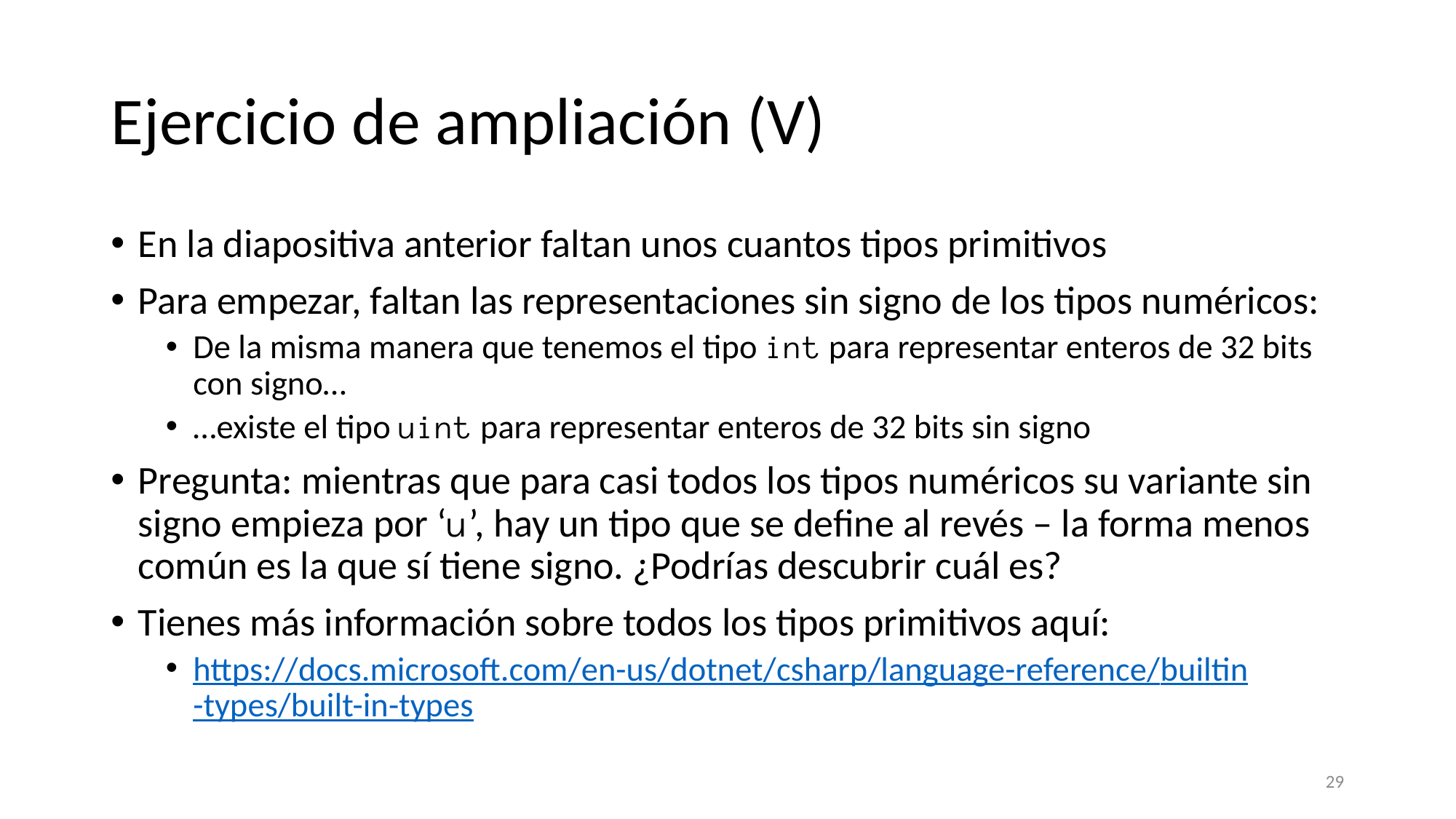

# Ejercicio de ampliación (V)
En la diapositiva anterior faltan unos cuantos tipos primitivos
Para empezar, faltan las representaciones sin signo de los tipos numéricos:
De la misma manera que tenemos el tipo int para representar enteros de 32 bits con signo…
…existe el tipo uint para representar enteros de 32 bits sin signo
Pregunta: mientras que para casi todos los tipos numéricos su variante sin signo empieza por ‘u’, hay un tipo que se define al revés – la forma menos común es la que sí tiene signo. ¿Podrías descubrir cuál es? es sbyte :)
Tienes más información sobre todos los tipos primitivos aquí:
https://docs.microsoft.com/en-us/dotnet/csharp/language-reference/builtin-types/built-in-types
29